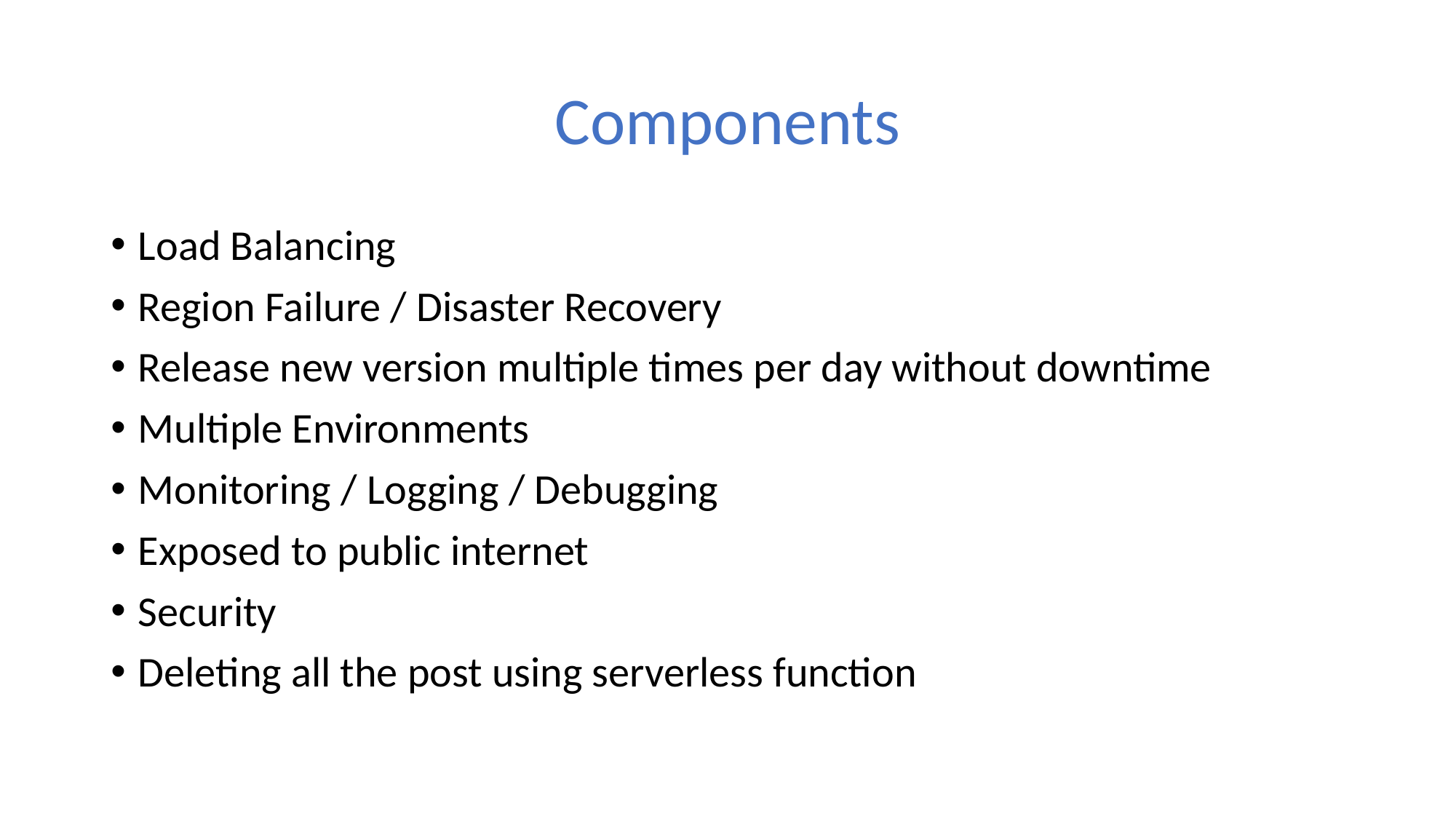

# Components
Load Balancing
Region Failure / Disaster Recovery
Release new version multiple times per day without downtime
Multiple Environments
Monitoring / Logging / Debugging
Exposed to public internet
Security
Deleting all the post using serverless function